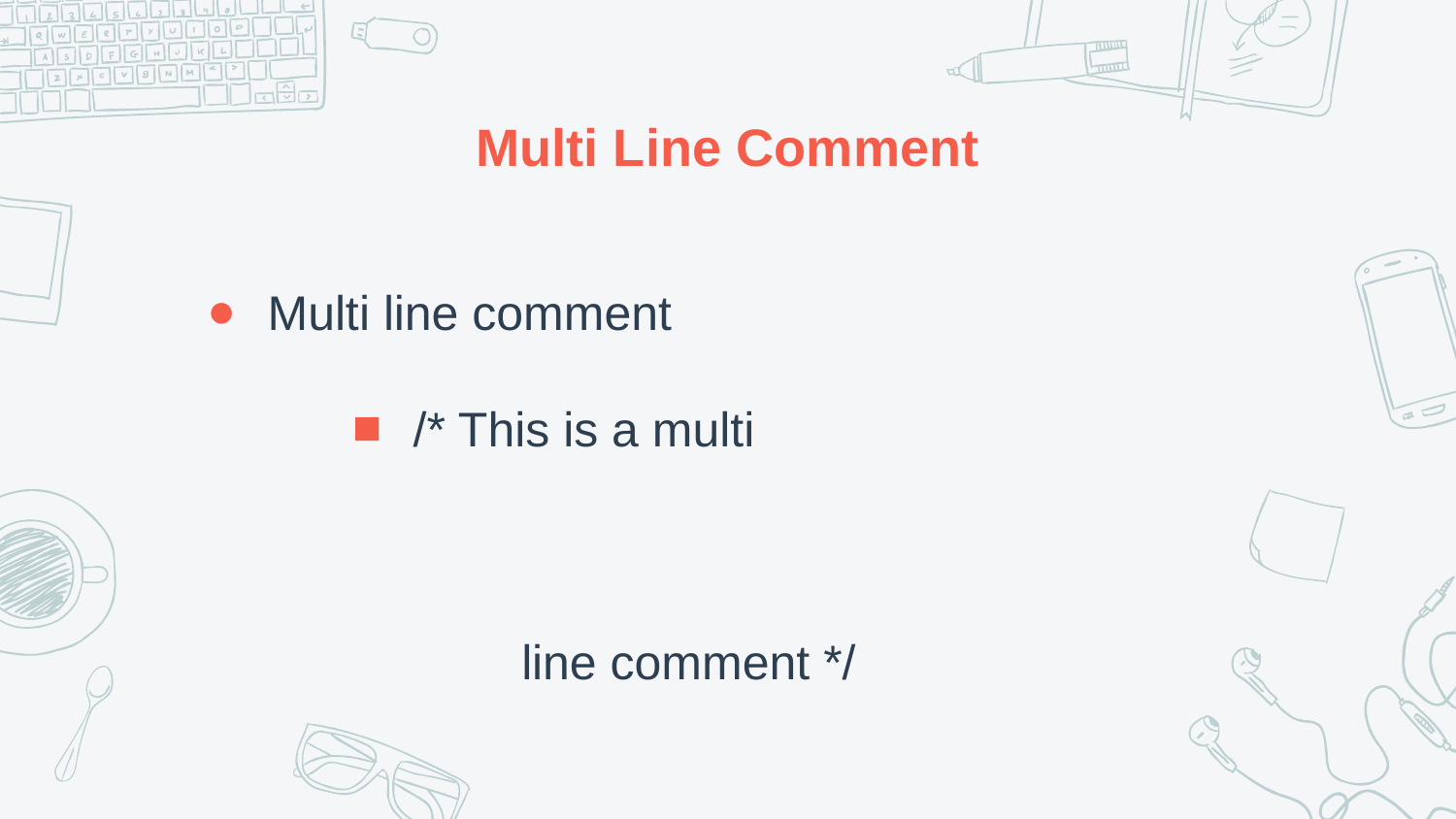

# Multi Line Comment
Multi line comment
/* This is a multi                                                                                                             line comment */